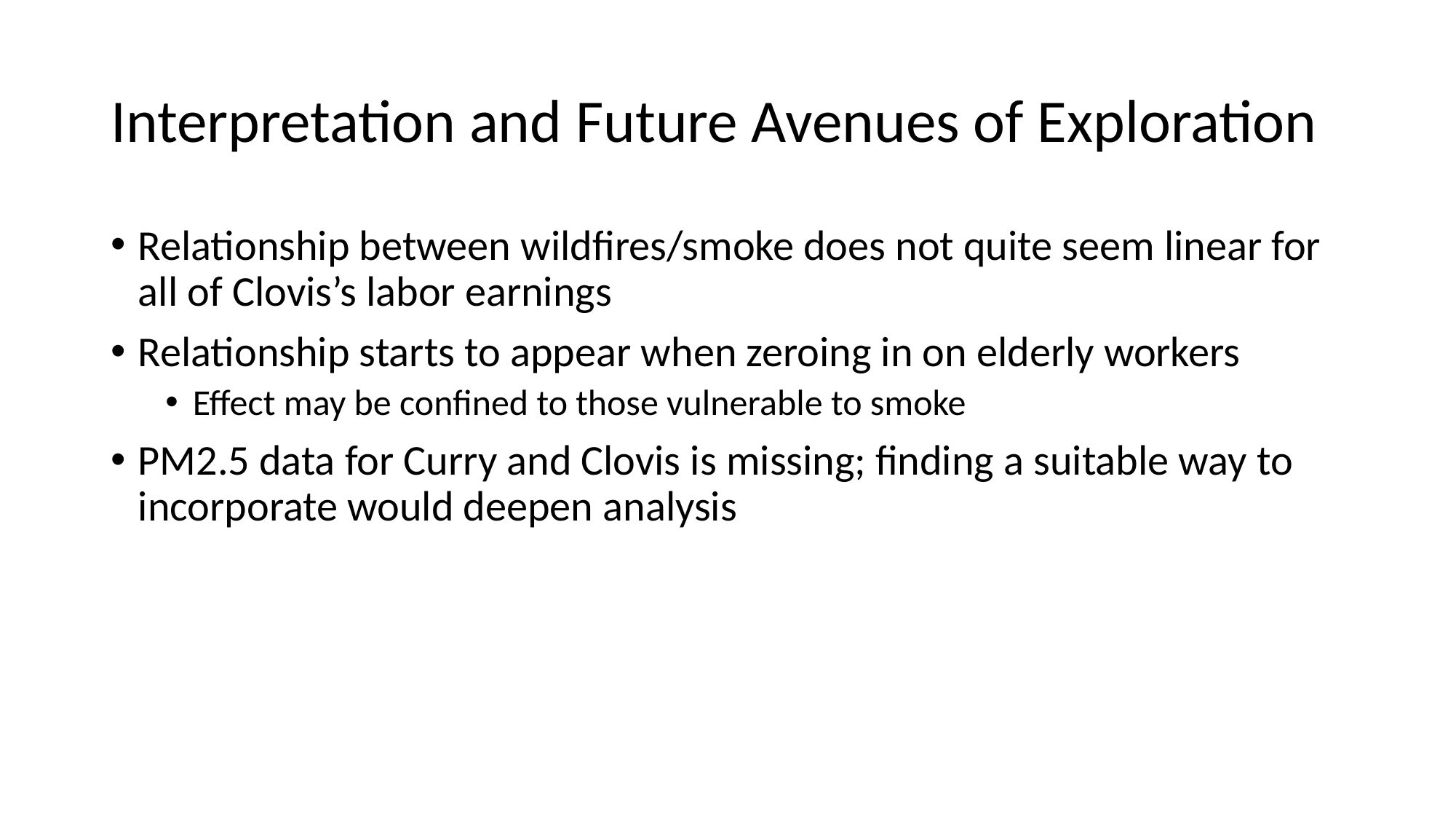

# Interpretation and Future Avenues of Exploration
Relationship between wildfires/smoke does not quite seem linear for all of Clovis’s labor earnings
Relationship starts to appear when zeroing in on elderly workers
Effect may be confined to those vulnerable to smoke
PM2.5 data for Curry and Clovis is missing; finding a suitable way to incorporate would deepen analysis